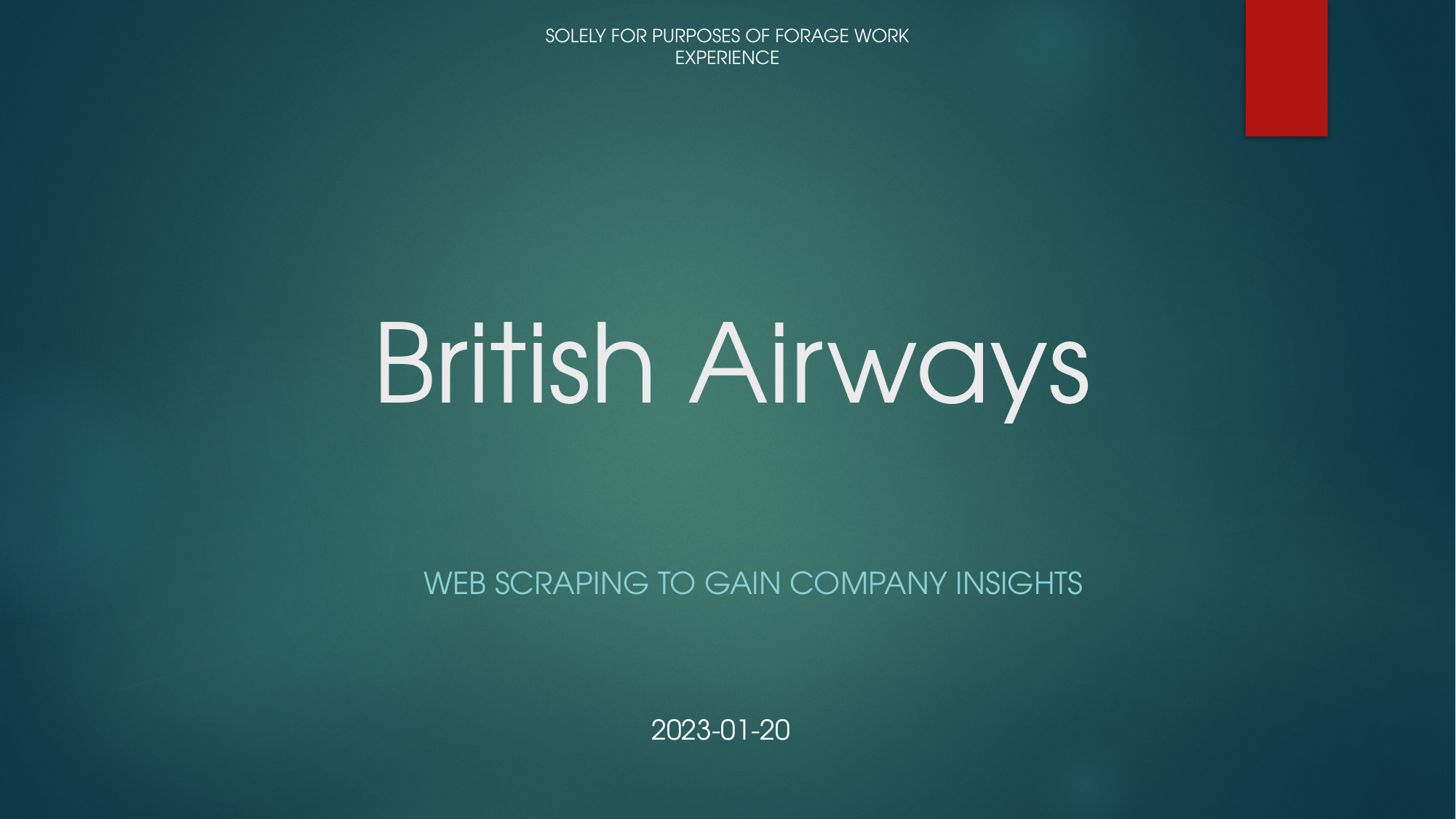

# British Airways
        Web scraping to gain company insights
2023-01-20